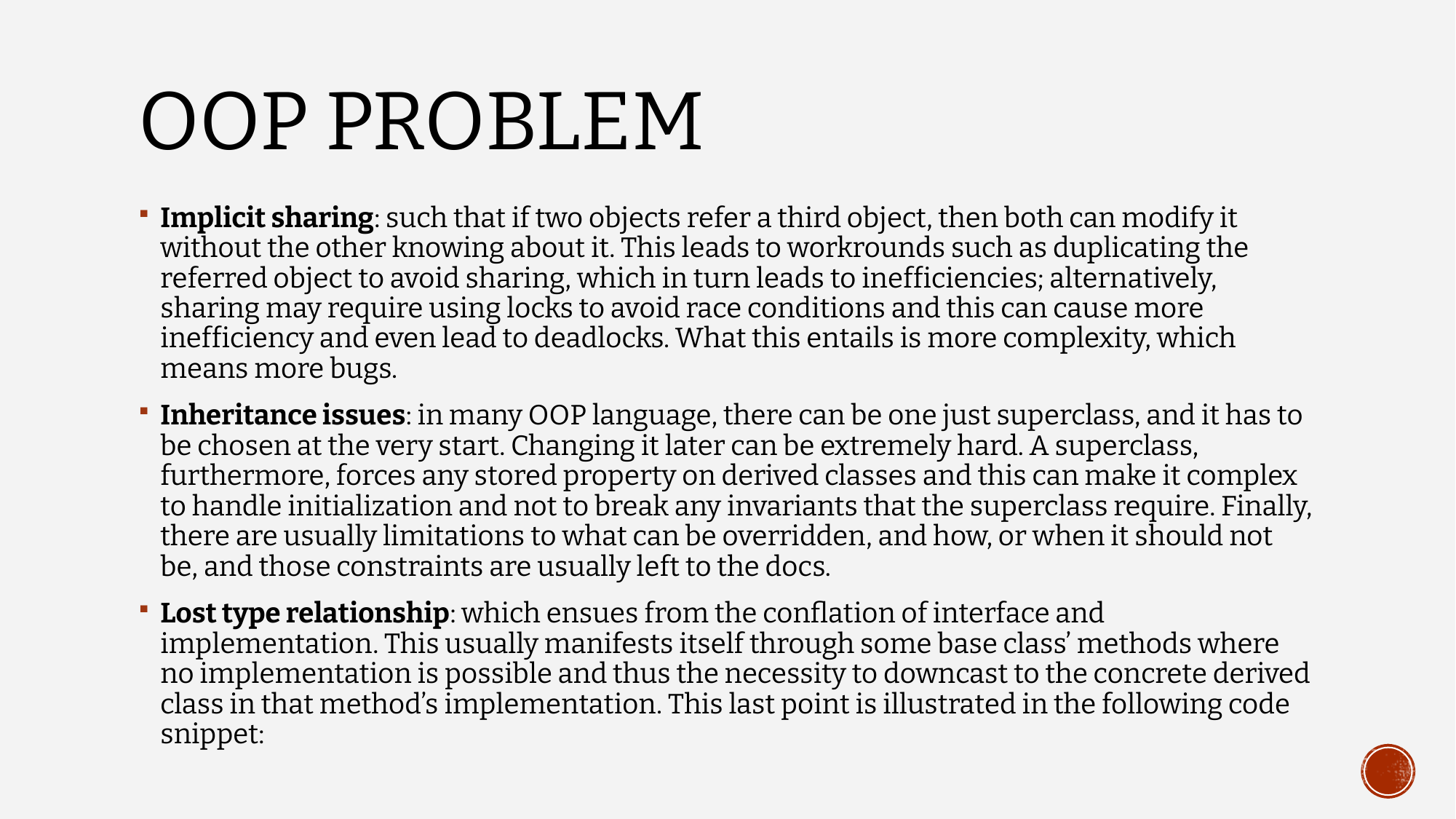

# OOP Problem
Implicit sharing: such that if two objects refer a third object, then both can modify it without the other knowing about it. This leads to workrounds such as duplicating the referred object to avoid sharing, which in turn leads to inefficiencies; alternatively, sharing may require using locks to avoid race conditions and this can cause more inefficiency and even lead to deadlocks. What this entails is more complexity, which means more bugs.
Inheritance issues: in many OOP language, there can be one just superclass, and it has to be chosen at the very start. Changing it later can be extremely hard. A superclass, furthermore, forces any stored property on derived classes and this can make it complex to handle initialization and not to break any invariants that the superclass require. Finally, there are usually limitations to what can be overridden, and how, or when it should not be, and those constraints are usually left to the docs.
Lost type relationship: which ensues from the conflation of interface and implementation. This usually manifests itself through some base class’ methods where no implementation is possible and thus the necessity to downcast to the concrete derived class in that method’s implementation. This last point is illustrated in the following code snippet: